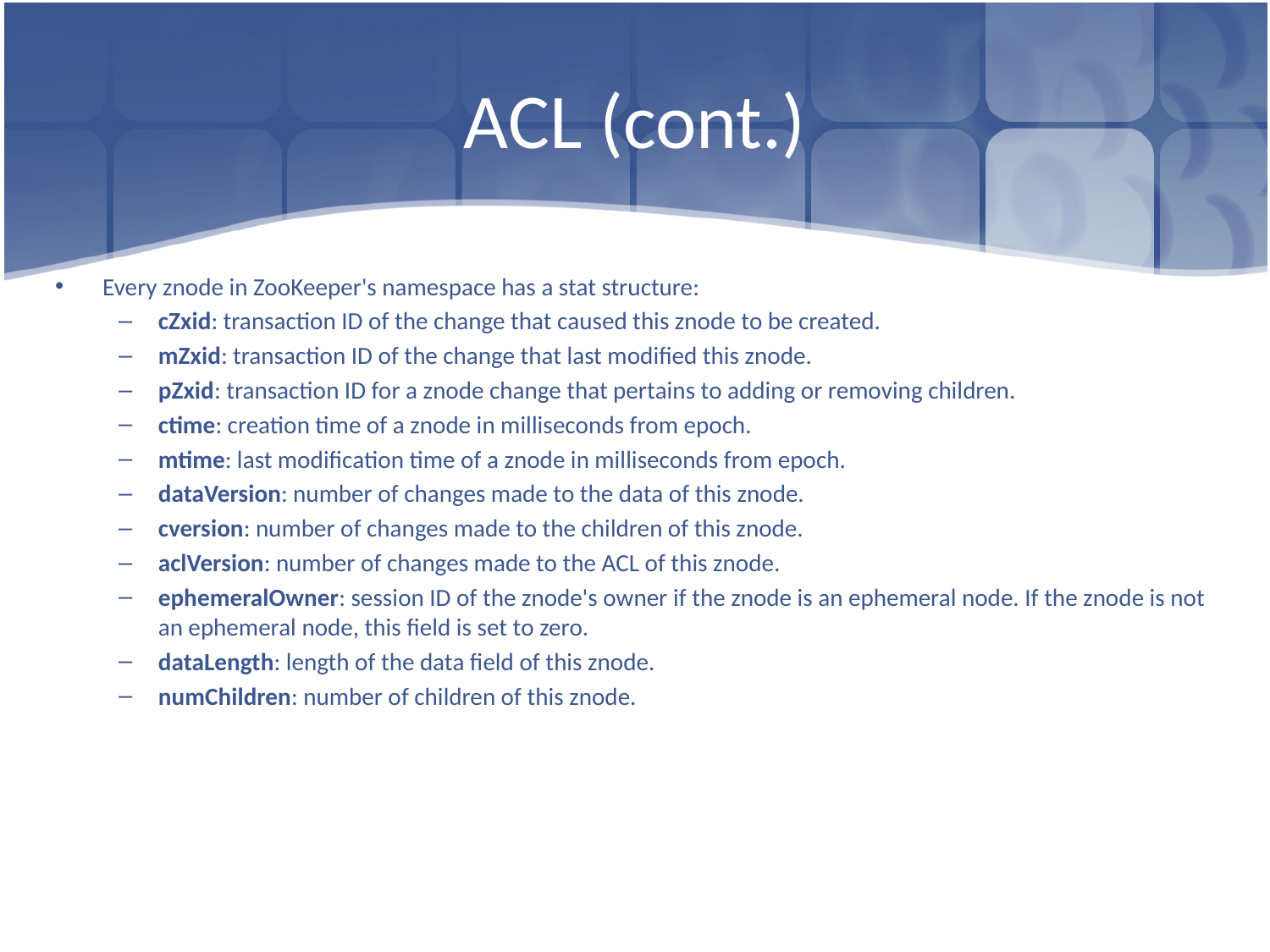

# ACL (cont.)
Every znode in ZooKeeper's namespace has a stat structure:
cZxid: transaction ID of the change that caused this znode to be created.
mZxid: transaction ID of the change that last modified this znode.
pZxid: transaction ID for a znode change that pertains to adding or removing children.
ctime: creation time of a znode in milliseconds from epoch.
mtime: last modification time of a znode in milliseconds from epoch.
dataVersion: number of changes made to the data of this znode.
cversion: number of changes made to the children of this znode.
aclVersion: number of changes made to the ACL of this znode.
ephemeralOwner: session ID of the znode's owner if the znode is an ephemeral node. If the znode is not an ephemeral node, this field is set to zero.
dataLength: length of the data field of this znode.
numChildren: number of children of this znode.